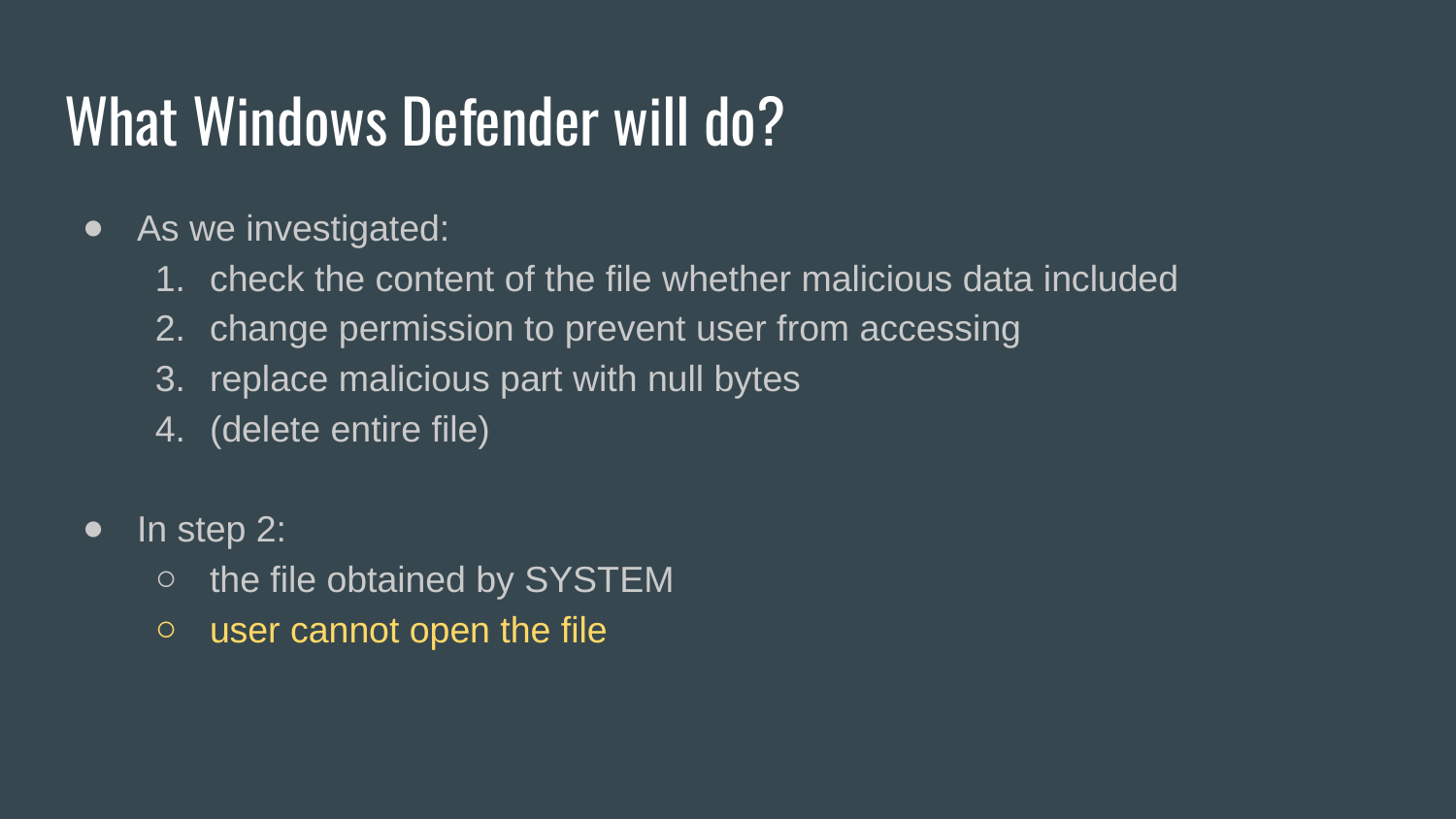

# What Windows Defender will do?
As we investigated:
check the content of the file whether malicious data included
change permission to prevent user from accessing
replace malicious part with null bytes
(delete entire file)
In step 2:
the file obtained by SYSTEM
user cannot open the file